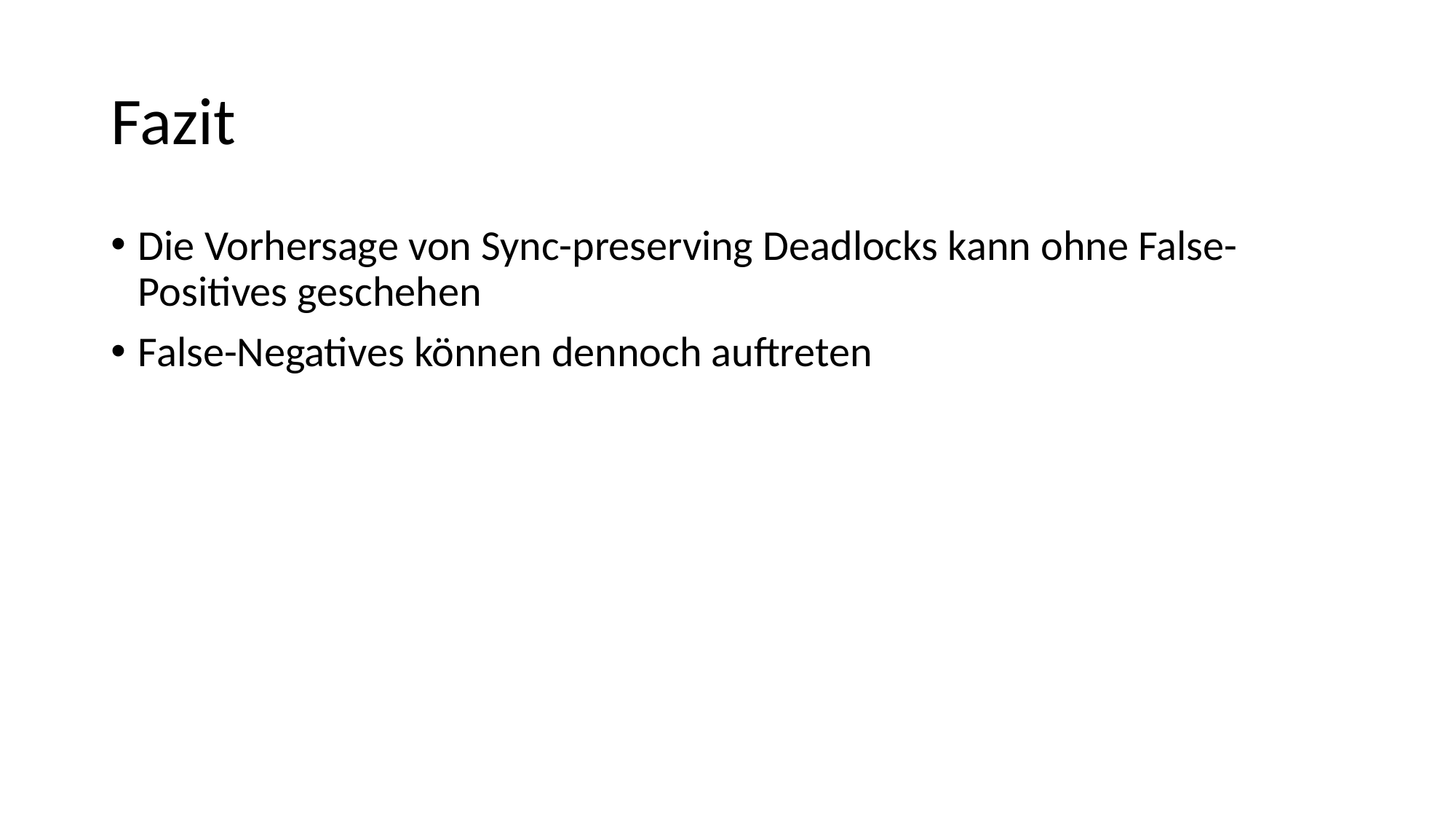

# Fazit
Die Vorhersage von Sync-preserving Deadlocks kann ohne False-Positives geschehen
False-Negatives können dennoch auftreten